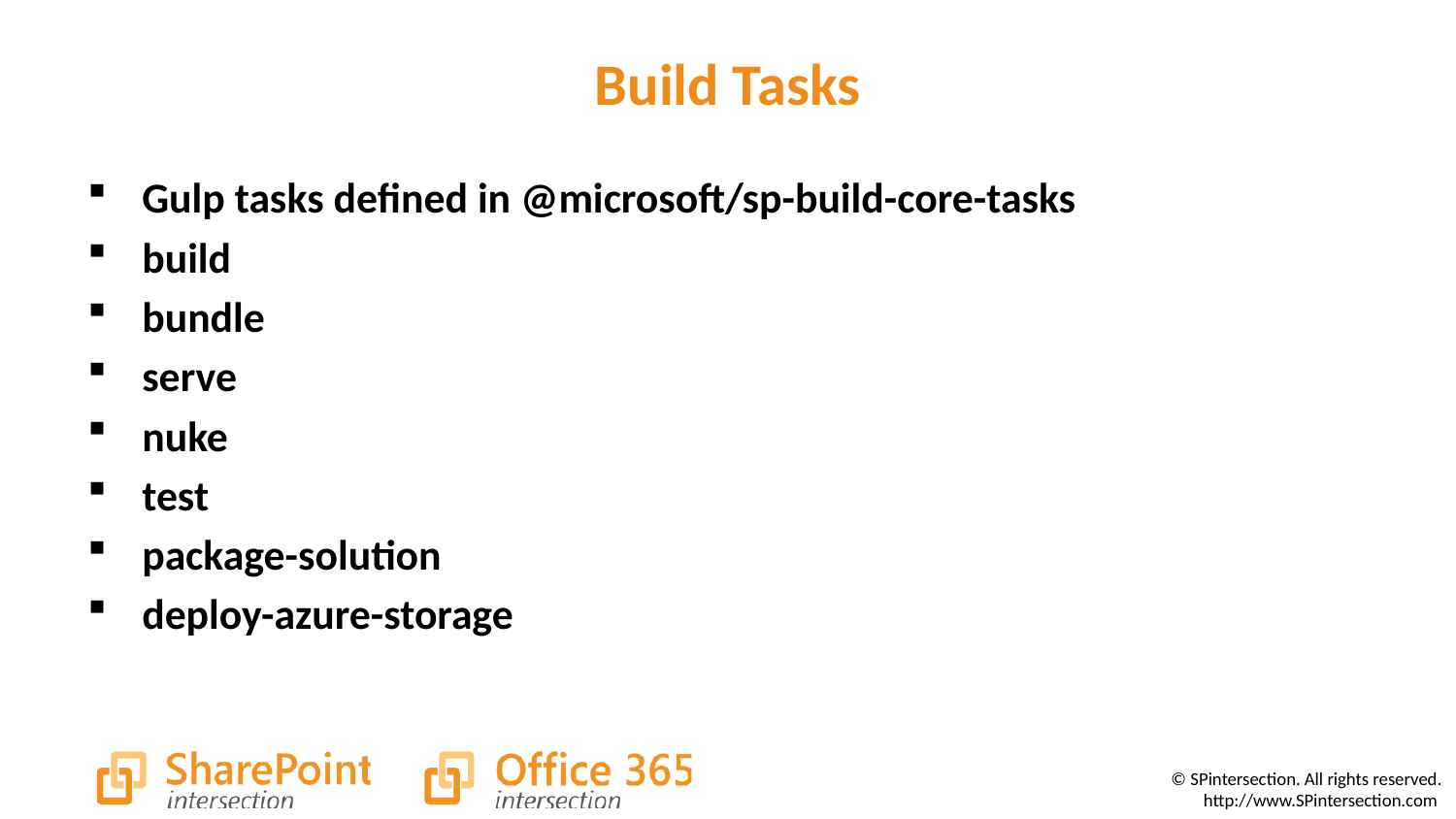

# Build Tasks
Gulp tasks defined in @microsoft/sp-build-core-tasks
build
bundle
serve
nuke
test
package-solution
deploy-azure-storage